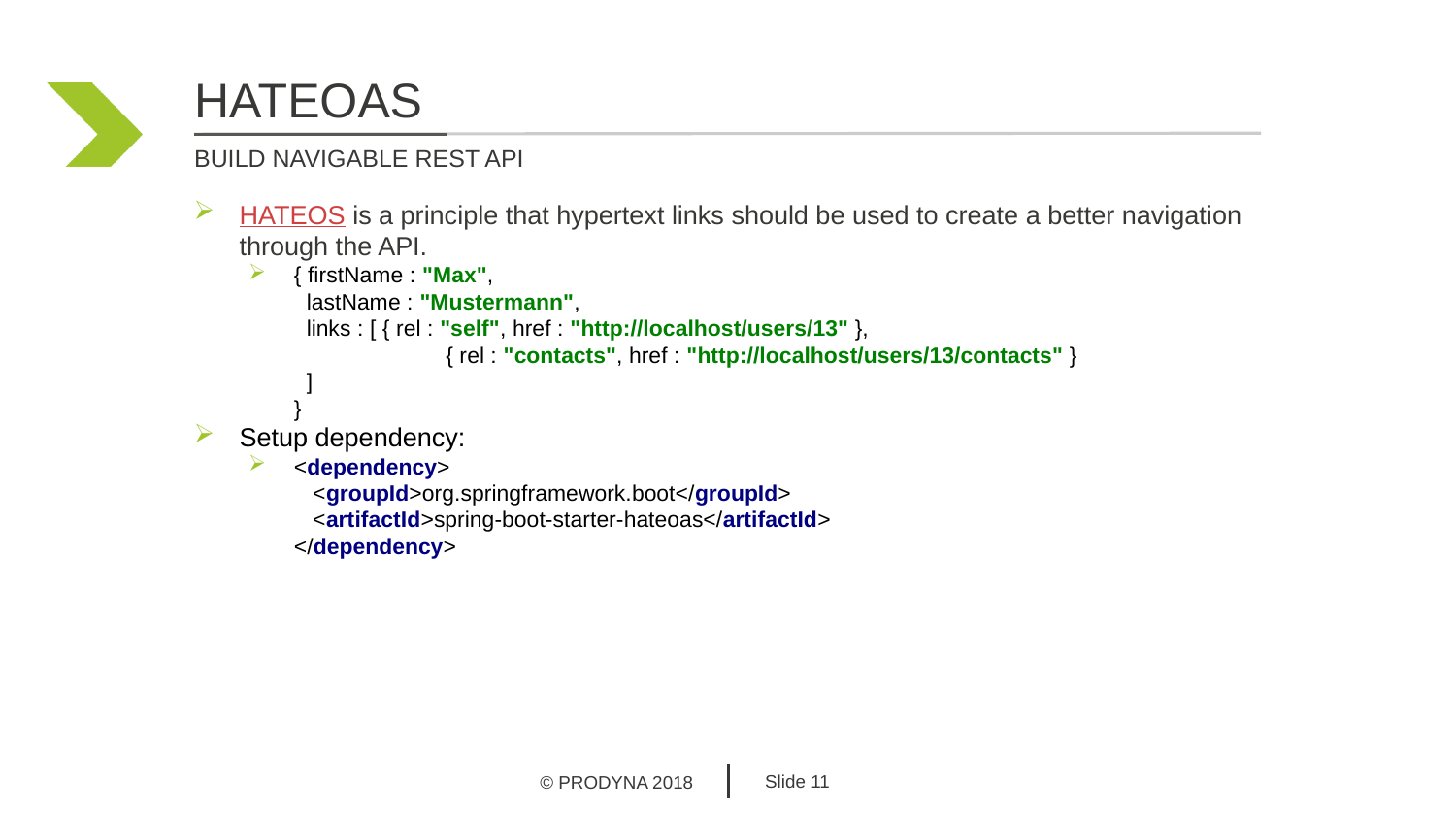

HATEOAS
Build navigable rest api
HATEOS is a principle that hypertext links should be used to create a better navigation through the API.
{ firstName : "Max",
  lastName : "Mustermann",
  links : [ { rel : "self", href : "http://localhost/users/13" },
    	 { rel : "contacts", href : "http://localhost/users/13/contacts" }
  ]
}
Setup dependency:
<dependency>
   <groupId>org.springframework.boot</groupId>
   <artifactId>spring-boot-starter-hateoas</artifactId>
</dependency>